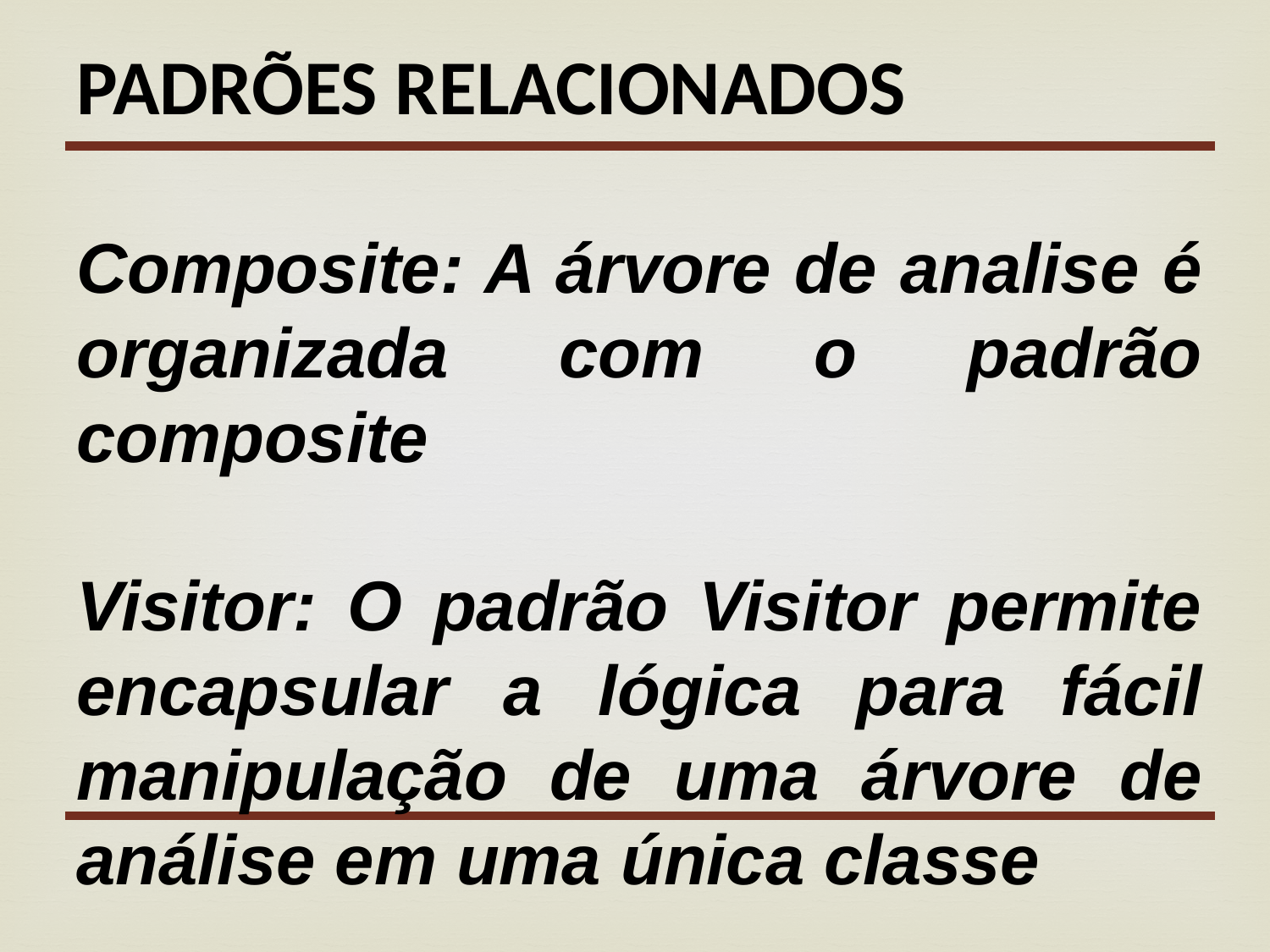

PADRÕES RELACIONADOS
Composite: A árvore de analise é organizada com o padrão composite

Visitor: O padrão Visitor permite encapsular a lógica para fácil manipulação de uma árvore de análise em uma única classe